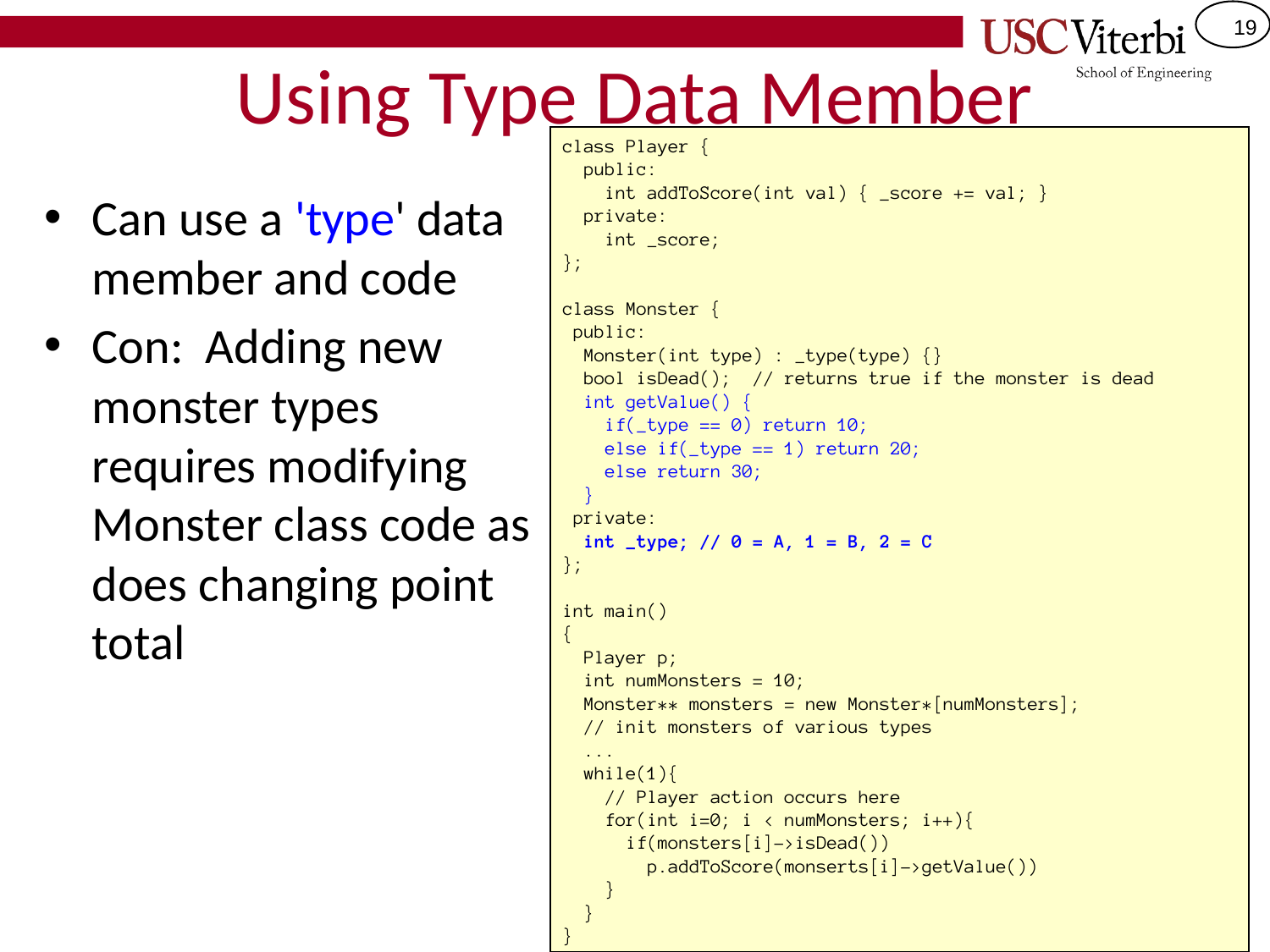

# Using Type Data Member
class Player {
  public:
    int addToScore(int val) { _score += val; }
  private:
    int _score;
};

class Monster {
 public:
  Monster(int type) : _type(type) {}
  bool isDead();  // returns true if the monster is dead
  int getValue() {
    if(_type == 0) return 10;
    else if(_type == 1) return 20;
    else return 30;
  }
 private:
  int _type; // 0 = A, 1 = B, 2 = C
};

int main()
{
  Player p;
  int numMonsters = 10;
  Monster** monsters = new Monster*[numMonsters];
  // init monsters of various types
  ...
  while(1){
    // Player action occurs here
    for(int i=0; i < numMonsters; i++){
      if(monsters[i]->isDead())
        p.addToScore(monserts[i]->getValue())
    }
  }
}

Can use a 'type' data member and code
Con:  Adding new monster types requires modifying Monster class code as does changing point total